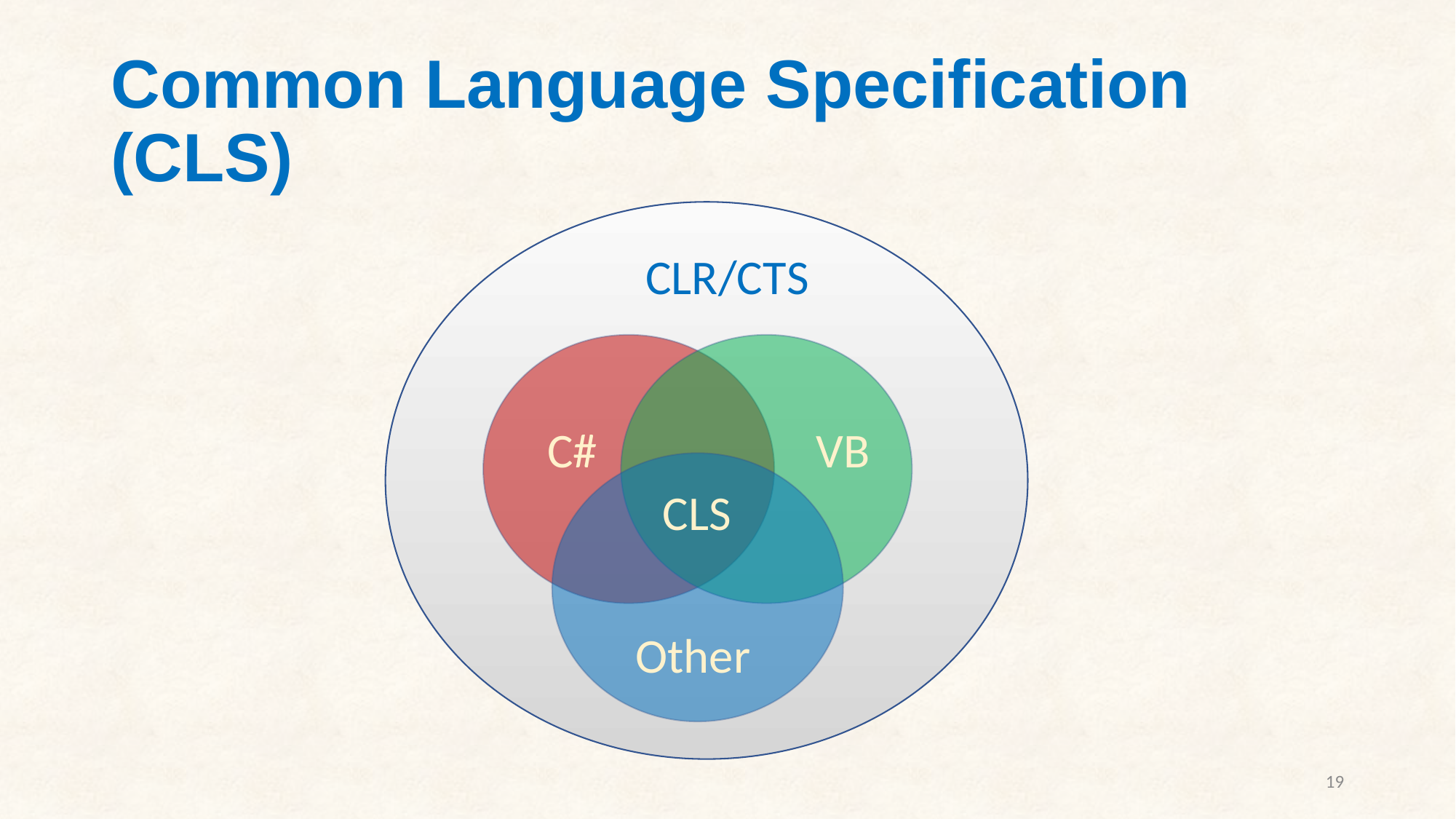

# Common Language Specification (CLS)

CLR/CTS

VB
C#

CLS
Other
19